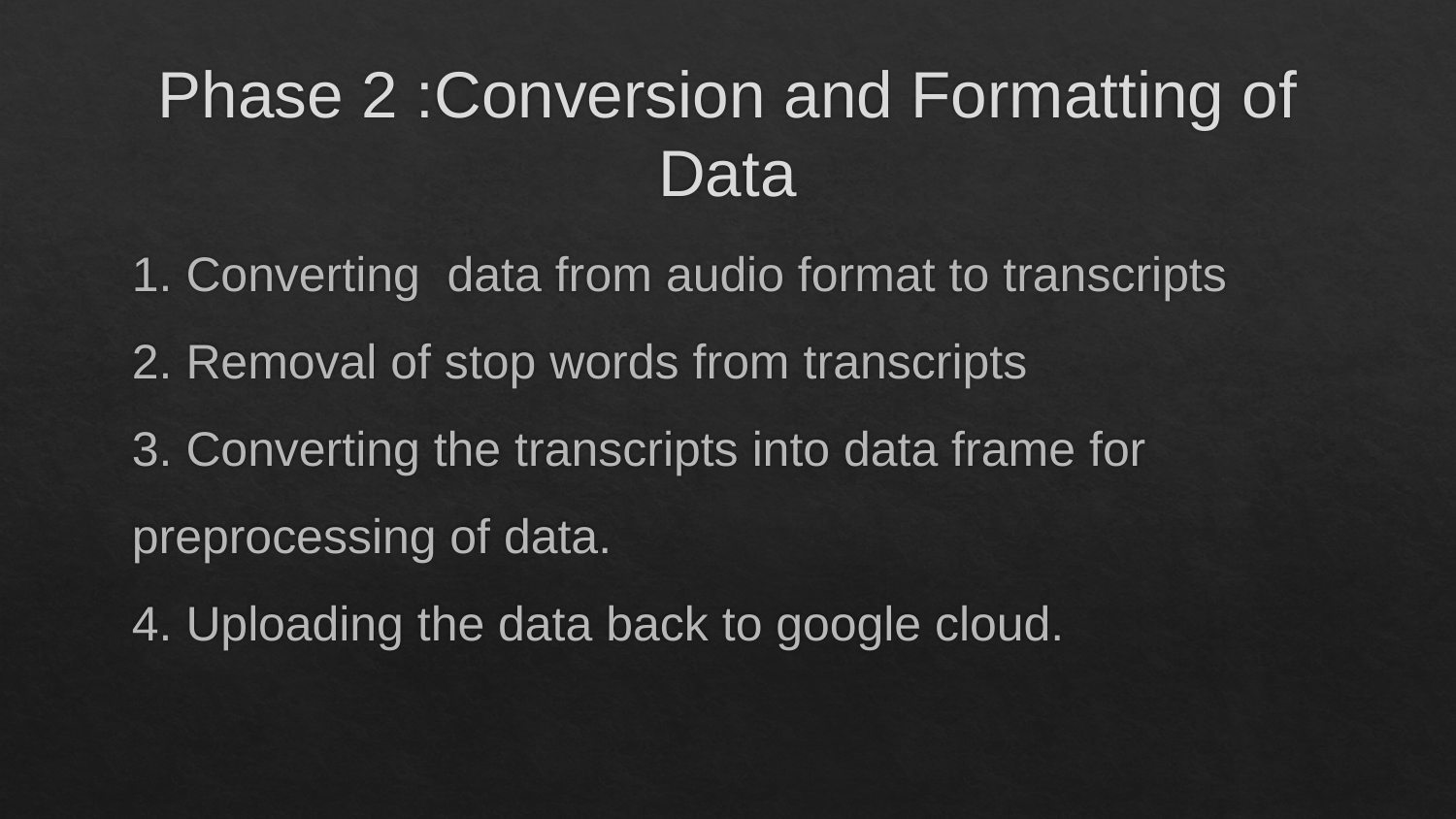

# Phase 2 :Conversion and Formatting of Data
1. Converting  data from audio format to transcripts
2. Removal of stop words from transcripts
3. Converting the transcripts into data frame for preprocessing of data.
4. Uploading the data back to google cloud.